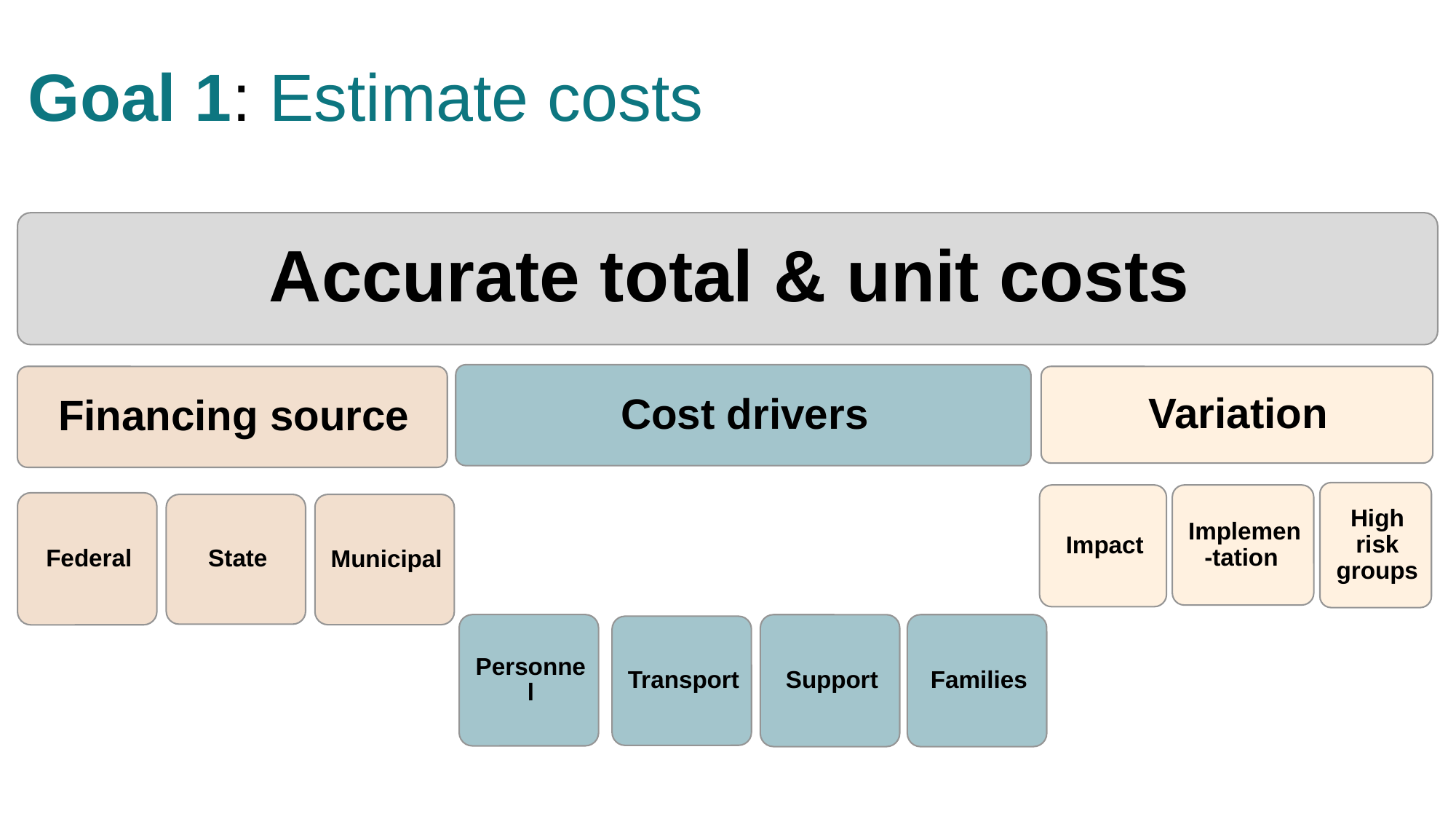

# Goal 1: Estimate costs
Accurate total & unit costs
Financing source
Federal
State
Municipal
Cost drivers
Personnel
Transport
Support
Families
Variation
Impact
Implemen-tation
High risk groups